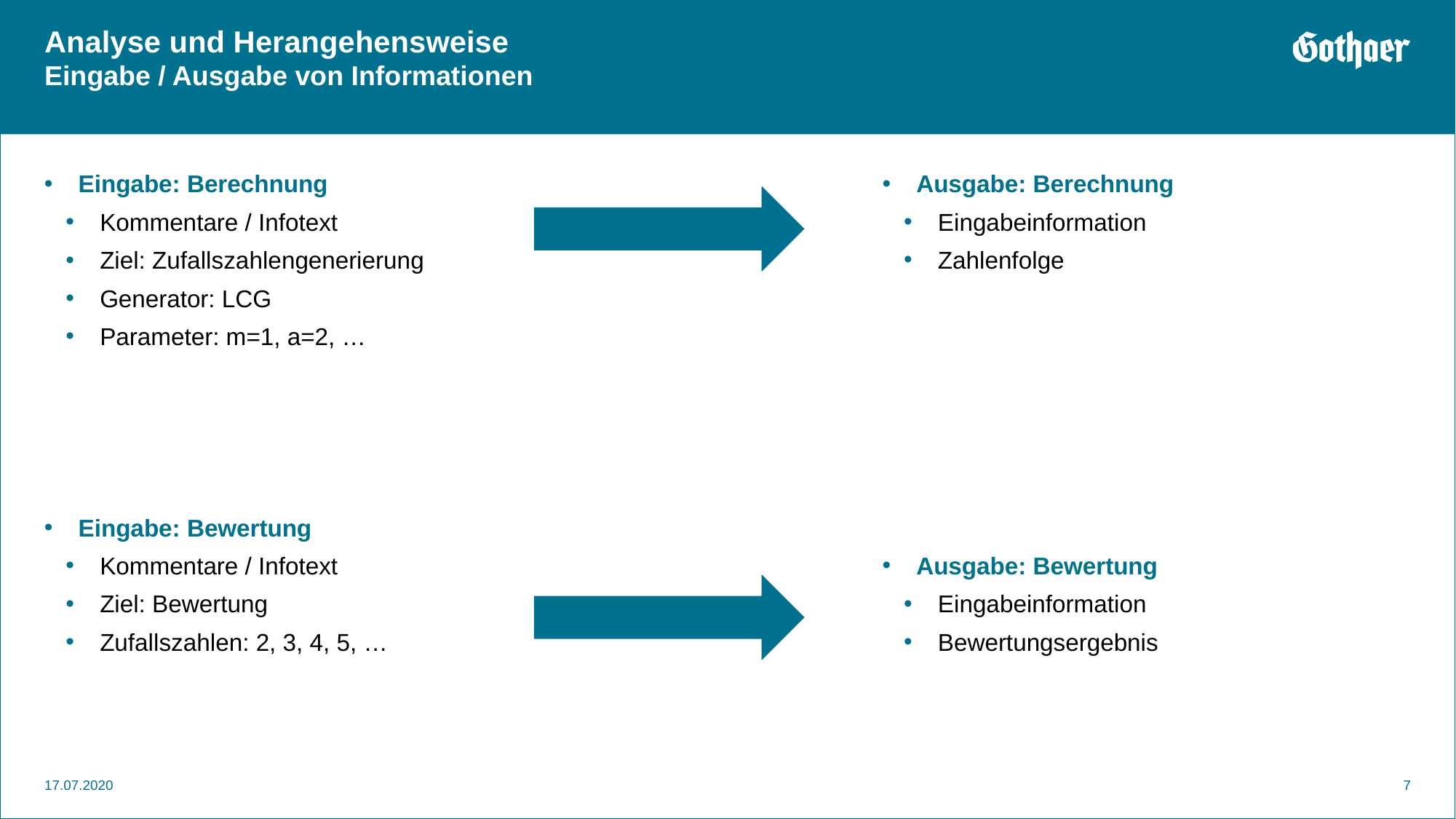

# Analyse und Herangehensweise Eingabe / Ausgabe von Informationen
Eingabe: Berechnung
Kommentare / Infotext
Ziel: Zufallszahlengenerierung
Generator: LCG
Parameter: m=1, a=2, …

Eingabe: Bewertung
Kommentare / Infotext
Ziel: Bewertung
Zufallszahlen: 2, 3, 4, 5, …

Ausgabe: Berechnung
Eingabeinformation
Zahlenfolge

Ausgabe: Bewertung
Eingabeinformation
Bewertungsergebnis

17.07.2020
  7